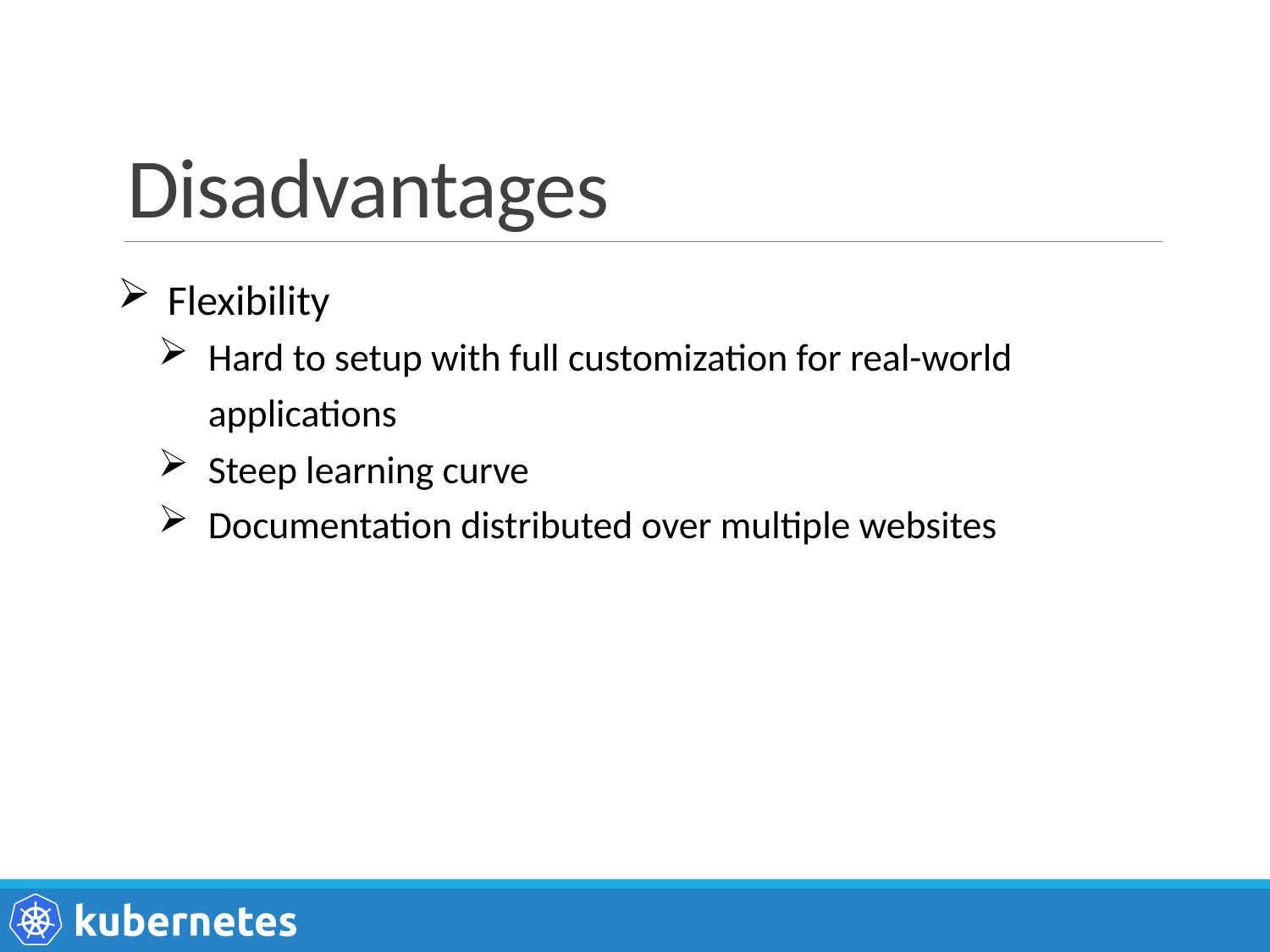

# Disadvantages
Flexibility
Hard to setup with full customization for real-world applications
Steep learning curve
Documentation distributed over multiple websites